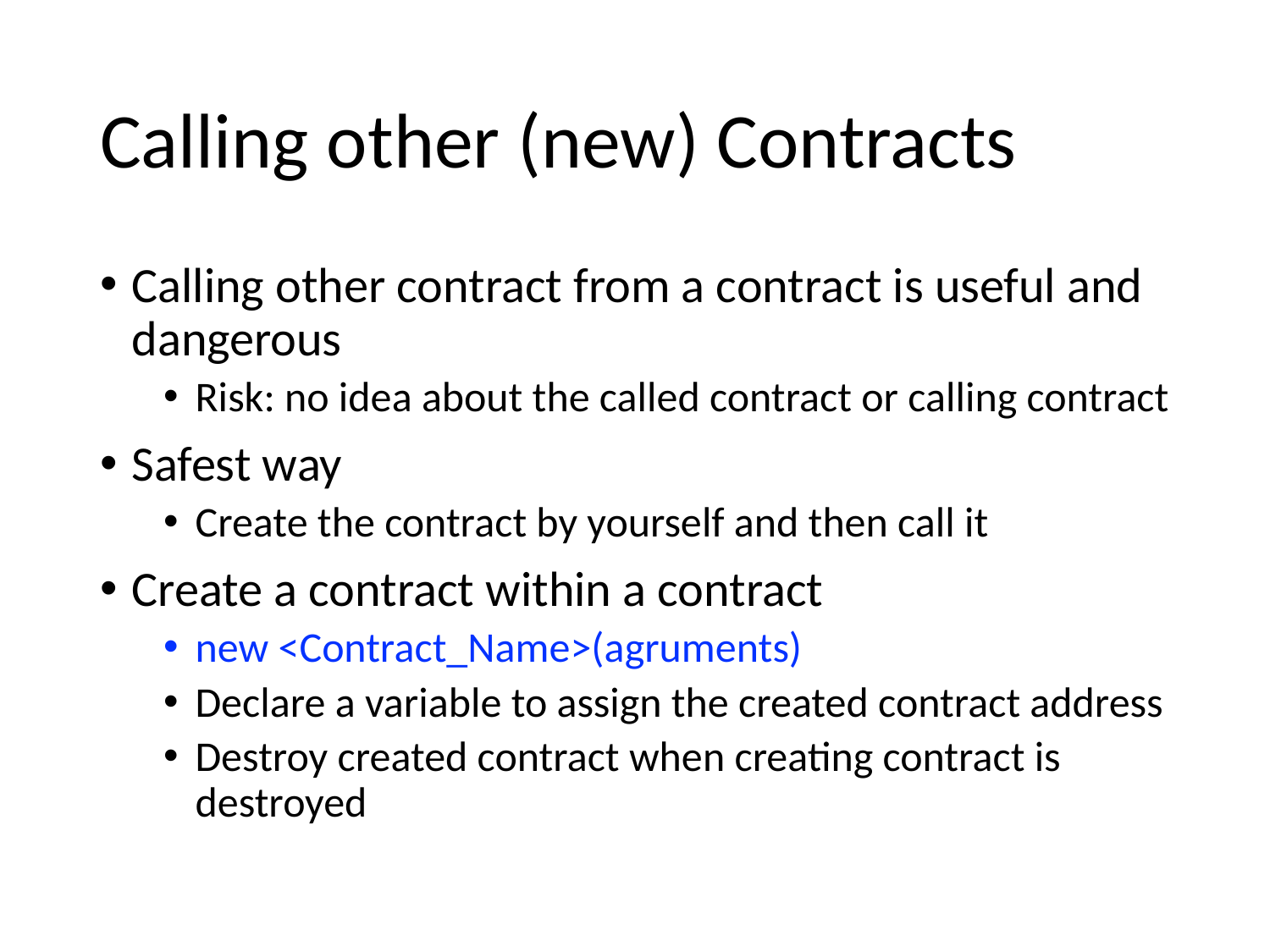

# Calling other (new) Contracts
Calling other contract from a contract is useful and dangerous
Risk: no idea about the called contract or calling contract
Safest way
Create the contract by yourself and then call it
Create a contract within a contract
new <Contract_Name>(agruments)
Declare a variable to assign the created contract address
Destroy created contract when creating contract is destroyed